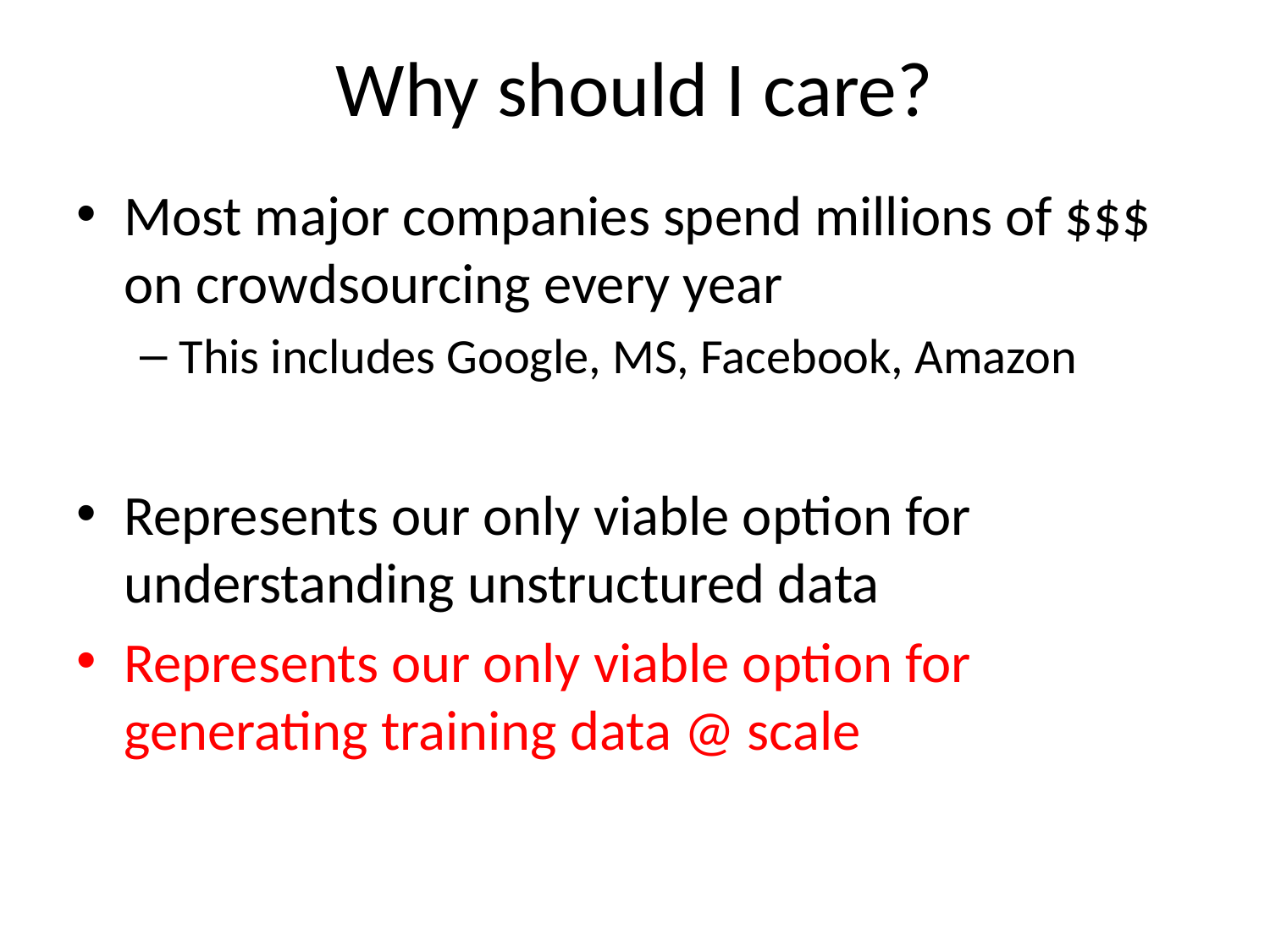

# Why should I care?
Most major companies spend millions of $$$ on crowdsourcing every year
This includes Google, MS, Facebook, Amazon

Represents our only viable option for understanding unstructured data
Represents our only viable option for generating training data @ scale